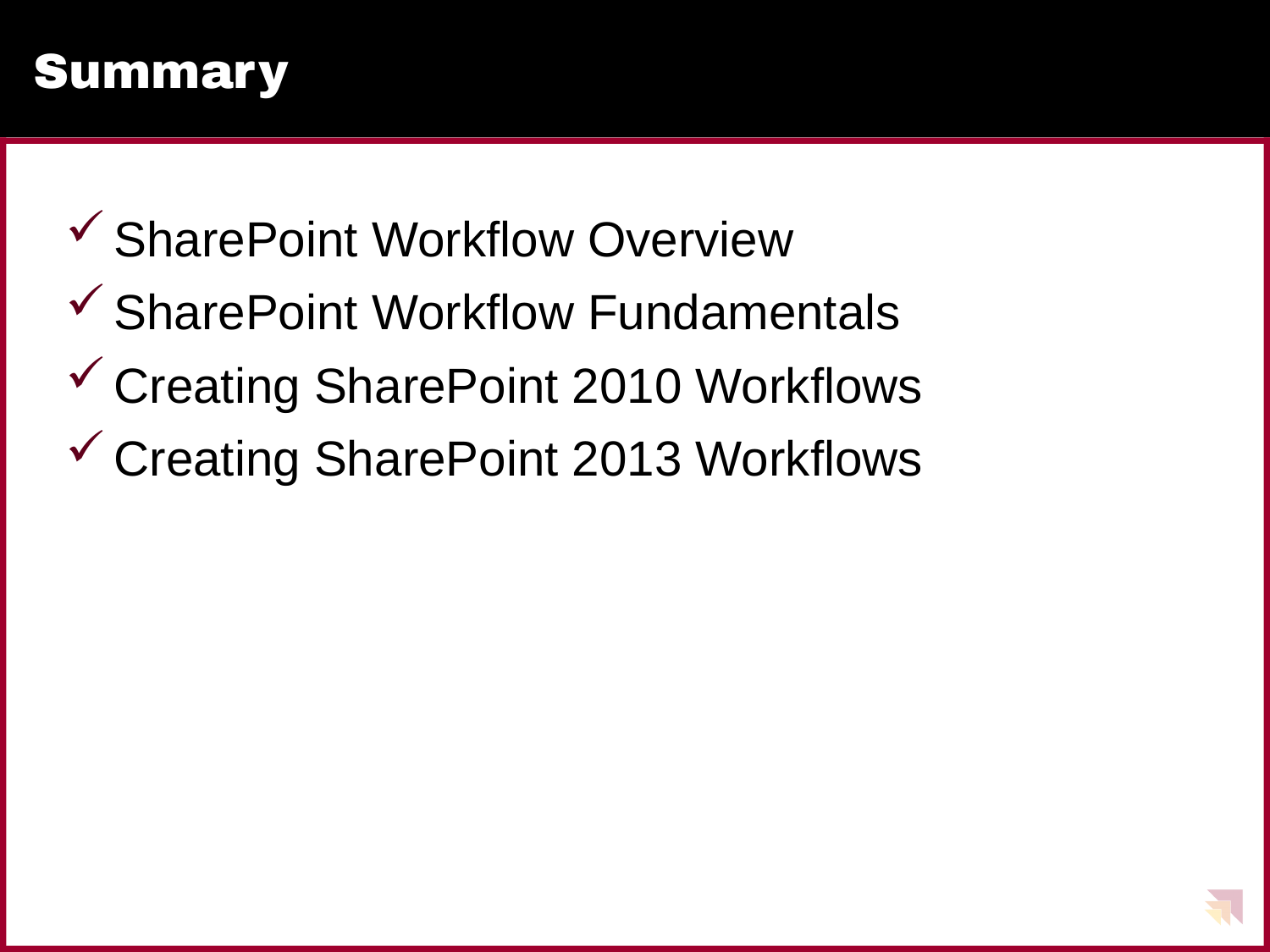

# Summary
SharePoint Workflow Overview
SharePoint Workflow Fundamentals
Creating SharePoint 2010 Workflows
Creating SharePoint 2013 Workflows